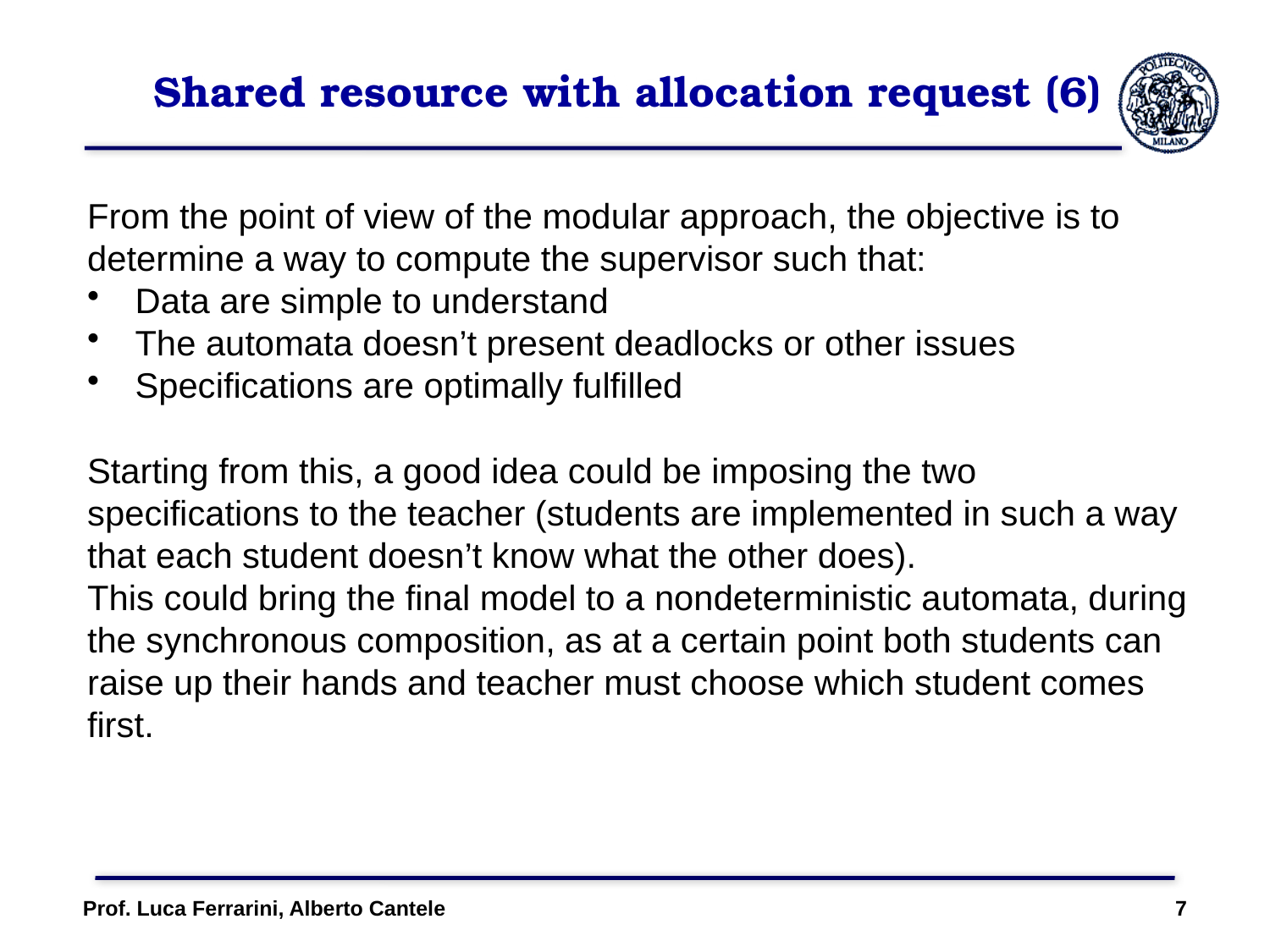

# Shared resource with allocation request (6)
From the point of view of the modular approach, the objective is to determine a way to compute the supervisor such that:
Data are simple to understand
The automata doesn’t present deadlocks or other issues
Specifications are optimally fulfilled

Starting from this, a good idea could be imposing the two specifications to the teacher (students are implemented in such a way that each student doesn’t know what the other does).
This could bring the final model to a nondeterministic automata, during the synchronous composition, as at a certain point both students can raise up their hands and teacher must choose which student comes first.
Prof. Luca Ferrarini, Alberto Cantele                                                                                                                           7